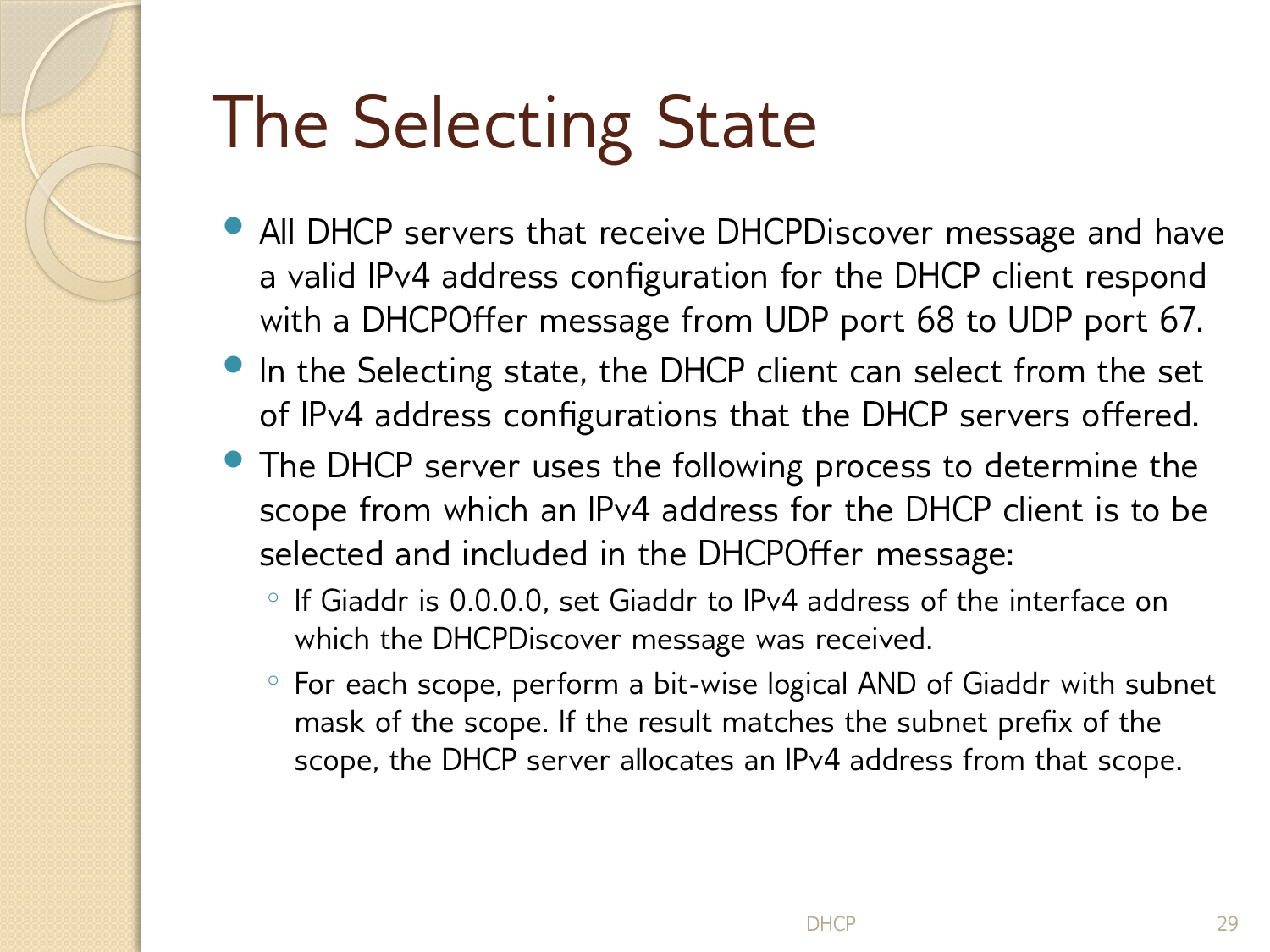

# The Selecting State
All DHCP servers that receive DHCPDiscover message and have a valid IPv4 address configuration for the DHCP client respond with a DHCPOffer message from UDP port 68 to UDP port 67.
In the Selecting state, the DHCP client can select from the set of IPv4 address configurations that the DHCP servers offered.
The DHCP server uses the following process to determine the scope from which an IPv4 address for the DHCP client is to be selected and included in the DHCPOffer message:
If Giaddr is 0.0.0.0, set Giaddr to IPv4 address of the interface on which the DHCPDiscover message was received.
For each scope, perform a bit-wise logical AND of Giaddr with subnet mask of the scope. If the result matches the subnet prefix of the scope, the DHCP server allocates an IPv4 address from that scope.
DHCP
29